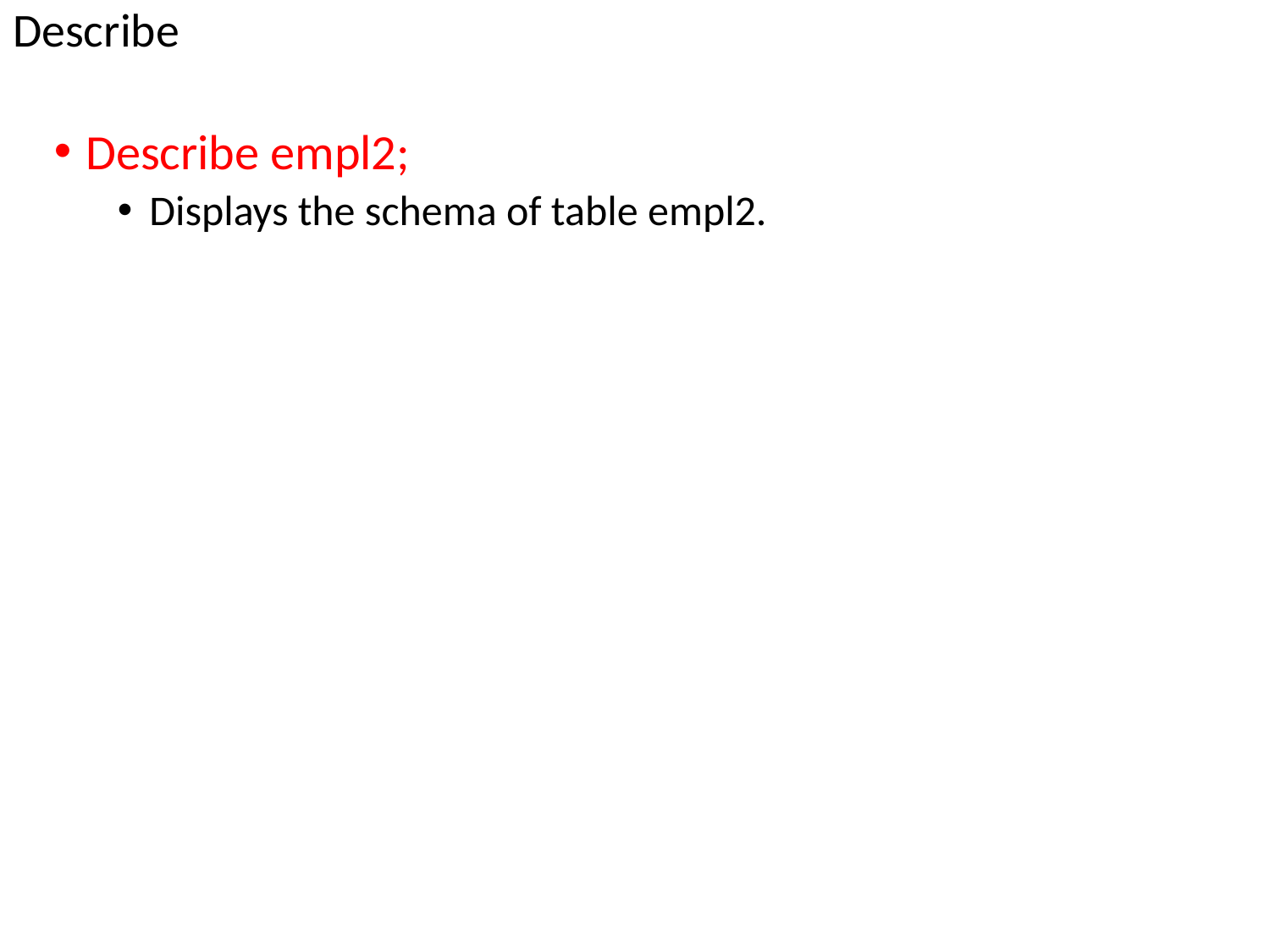

# Describe
Describe empl2;
Displays the schema of table empl2.